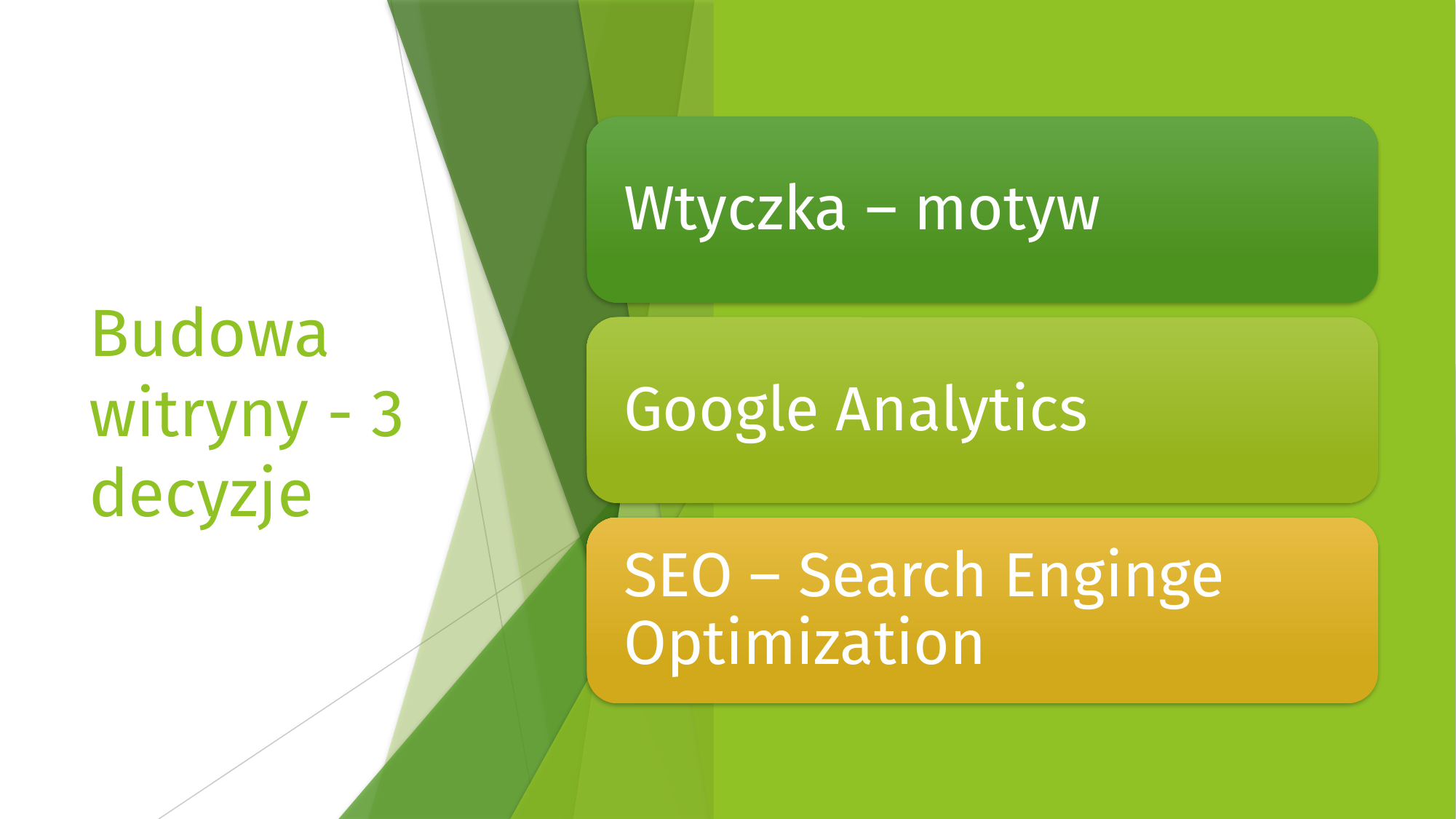

Wtyczka – motyw
Google Analytics
SEO – Search Enginge Optimization
# Budowa witryny - 3 decyzje